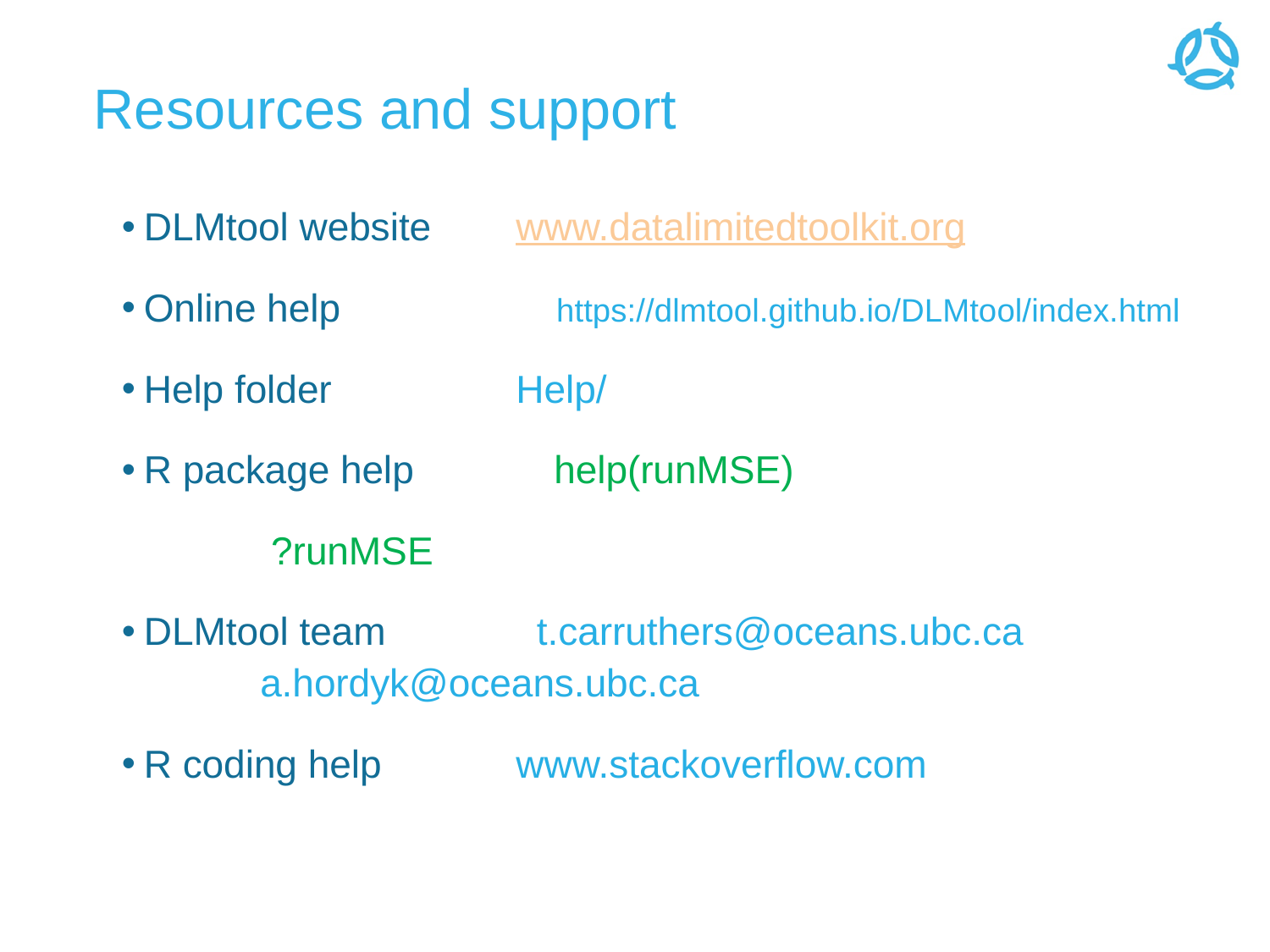

# Resources and support
DLMtool website  	  www.datalimitedtoolkit.org
Online help                    https://dlmtool.github.io/DLMtool/index.html
Help folder          	  Help/
R package help             help(runMSE)
				   ?runMSE
DLMtool team              t.carruthers@oceans.ubc.ca
				  a.hordyk@oceans.ubc.ca
R coding help		  www.stackoverflow.com